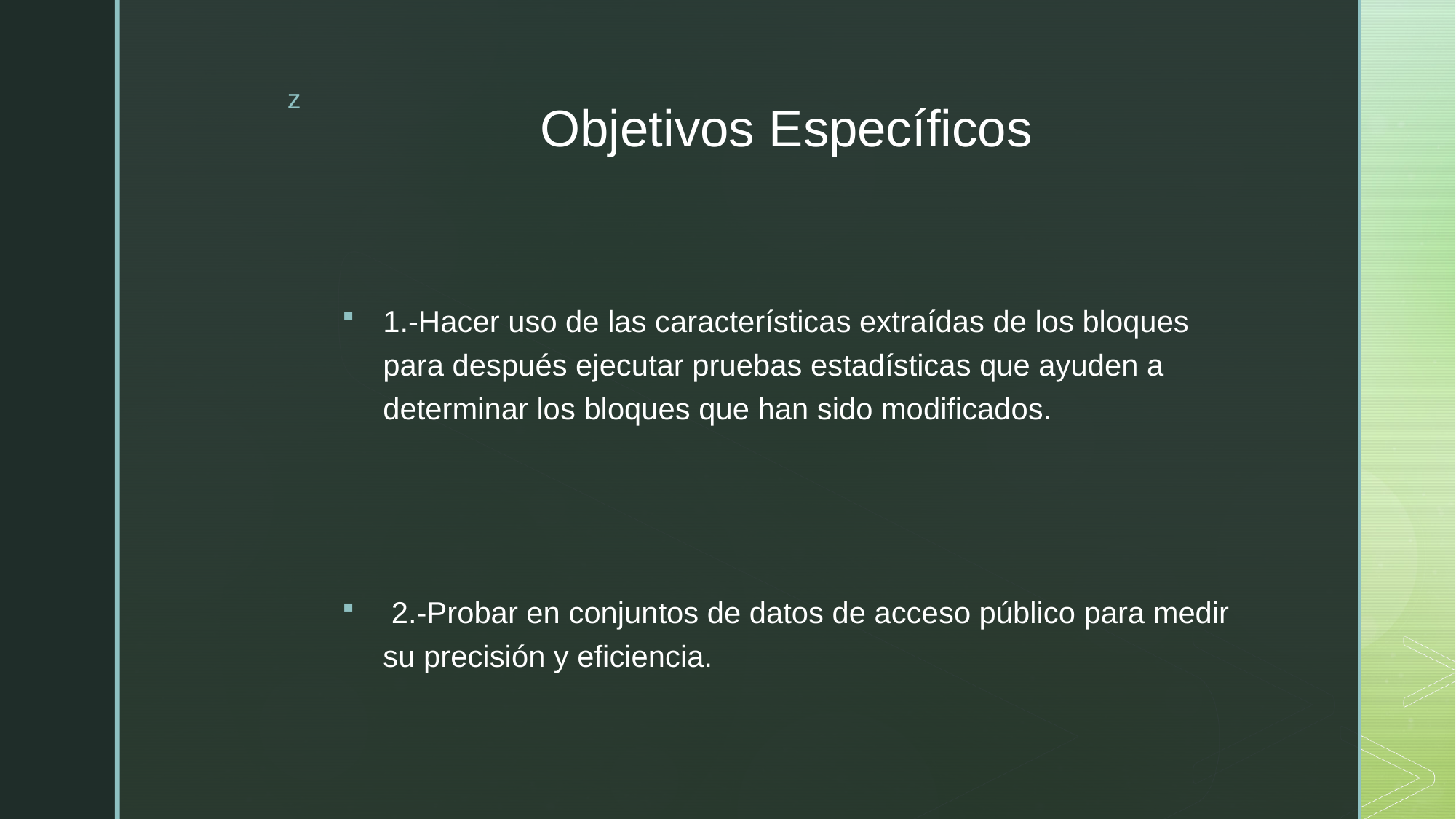

# Objetivos Específicos
1.-Hacer uso de las características extraídas de los bloques para después ejecutar pruebas estadísticas que ayuden a determinar los bloques que han sido modificados.

 2.-Probar en conjuntos de datos de acceso público para medir su precisión y eficiencia.